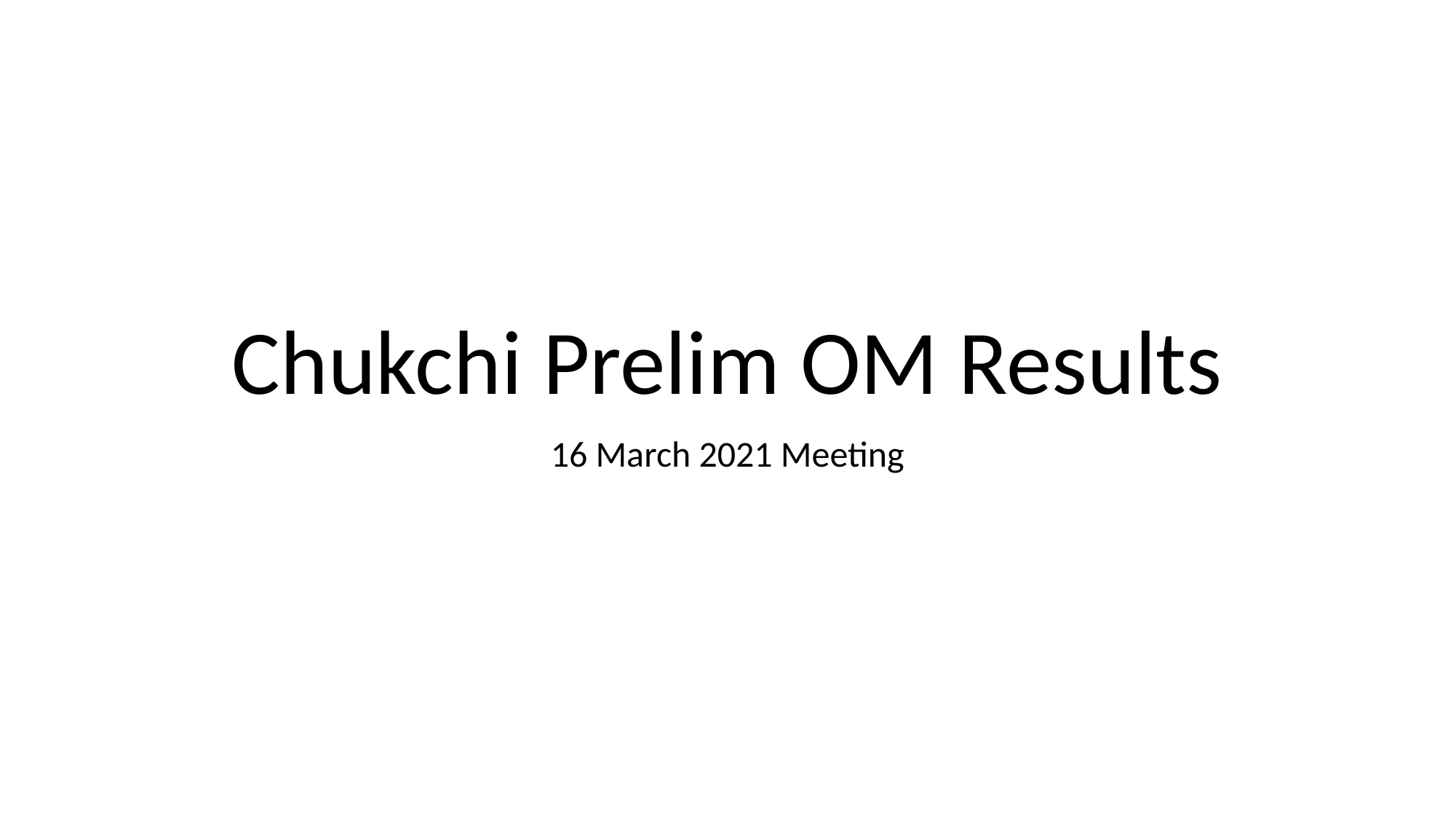

# Chukchi Prelim OM Results
16 March 2021 Meeting